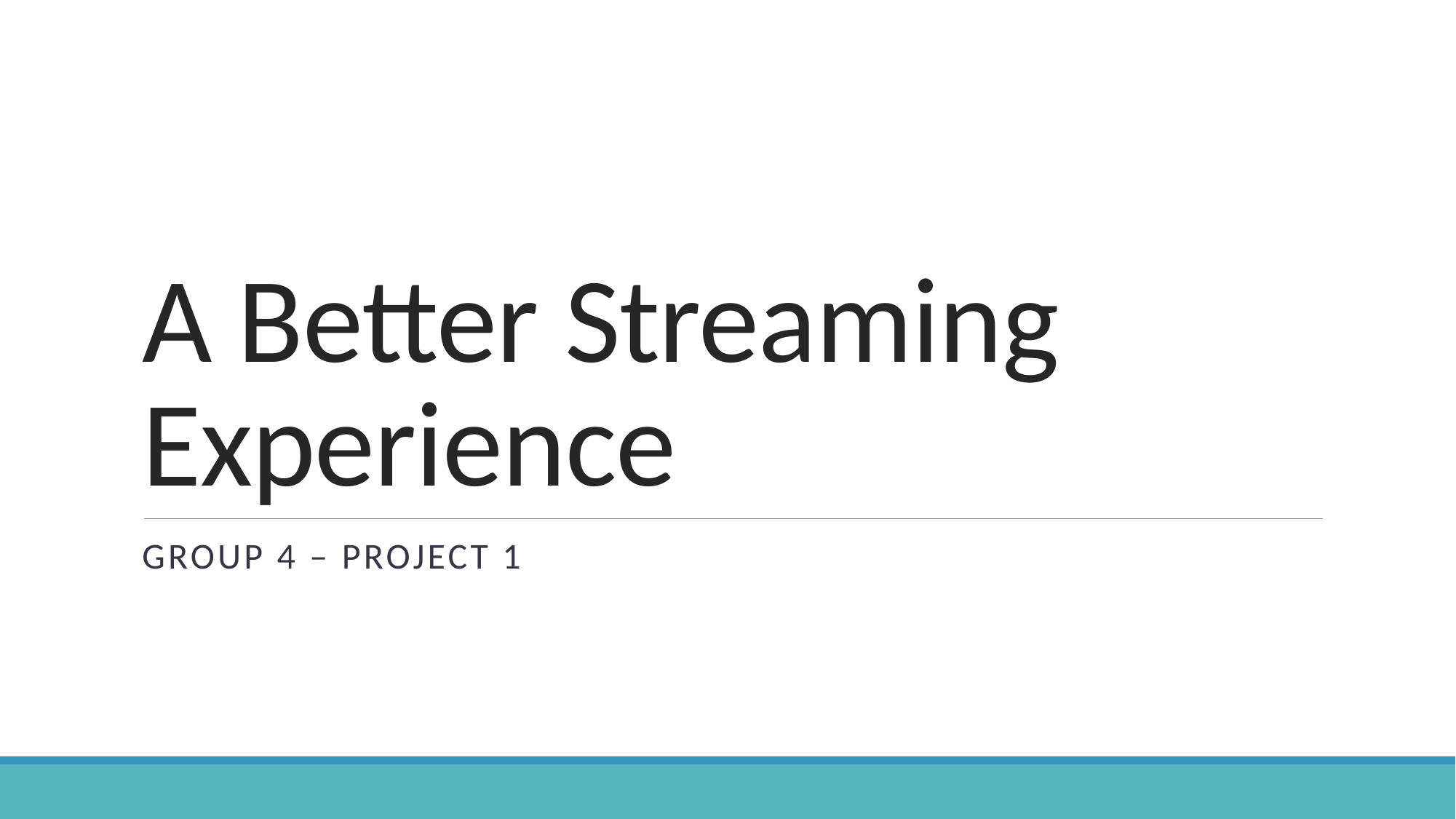

# A Better Streaming Experience
Group 4 – Project 1